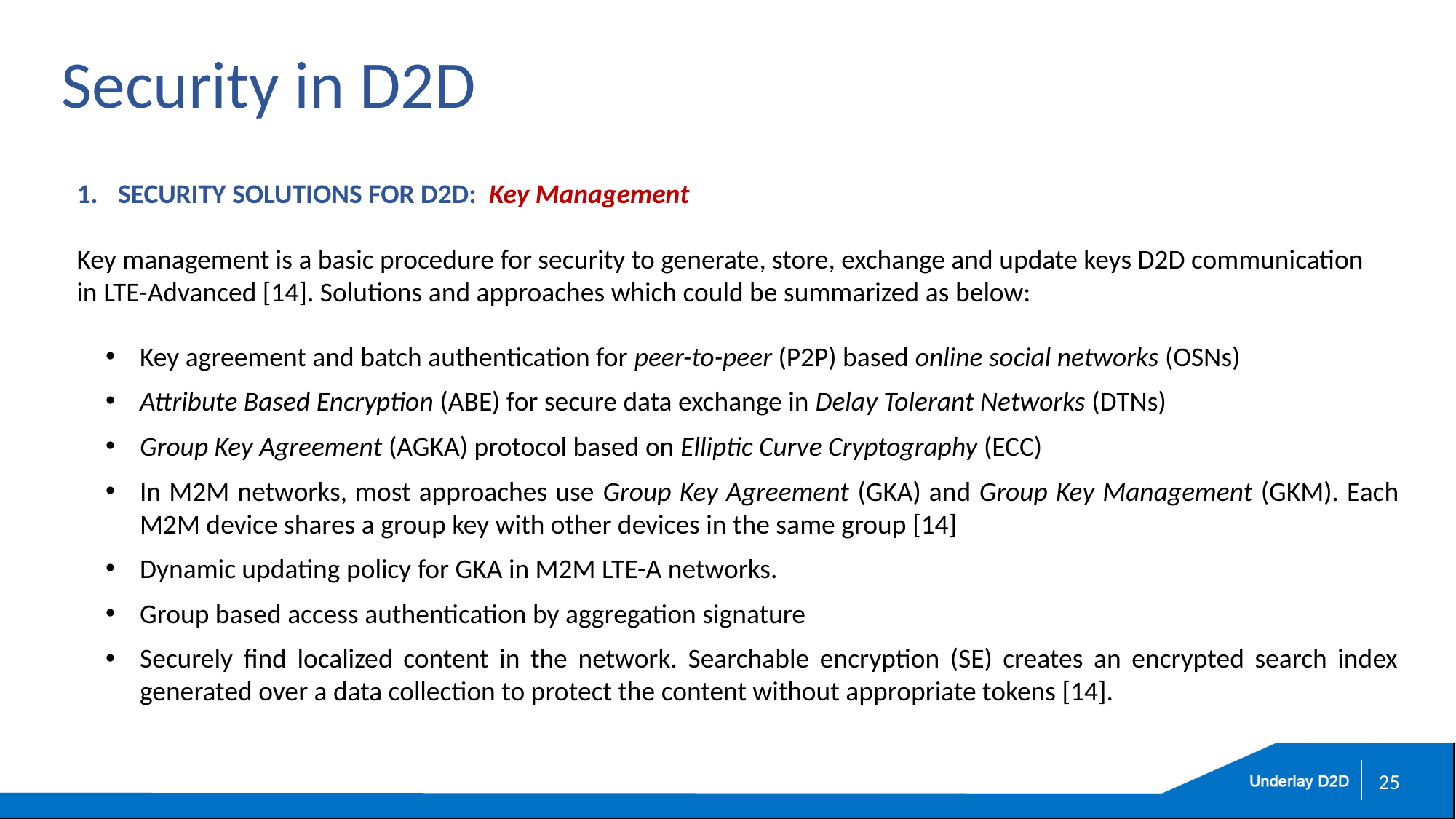

# Security in D2D
SECURITY SOLUTIONS FOR D2D:  Key Management

Key management is a basic procedure for security to generate, store, exchange and update keys D2D communication in LTE-Advanced [14]. Solutions and approaches which could be summarized as below:
Key agreement and batch authentication for peer-to-peer (P2P) based online social networks (OSNs)
Attribute Based Encryption (ABE) for secure data exchange in Delay Tolerant Networks (DTNs)
Group Key Agreement (AGKA) protocol based on Elliptic Curve Cryptography (ECC)
In M2M networks, most approaches use Group Key Agreement (GKA) and Group Key Management (GKM). Each M2M device shares a group key with other devices in the same group [14]
Dynamic updating policy for GKA in M2M LTE-A networks.
Group based access authentication by aggregation signature
Securely find localized content in the network. Searchable encryption (SE) creates an encrypted search index generated over a data collection to protect the content without appropriate tokens [14].
25